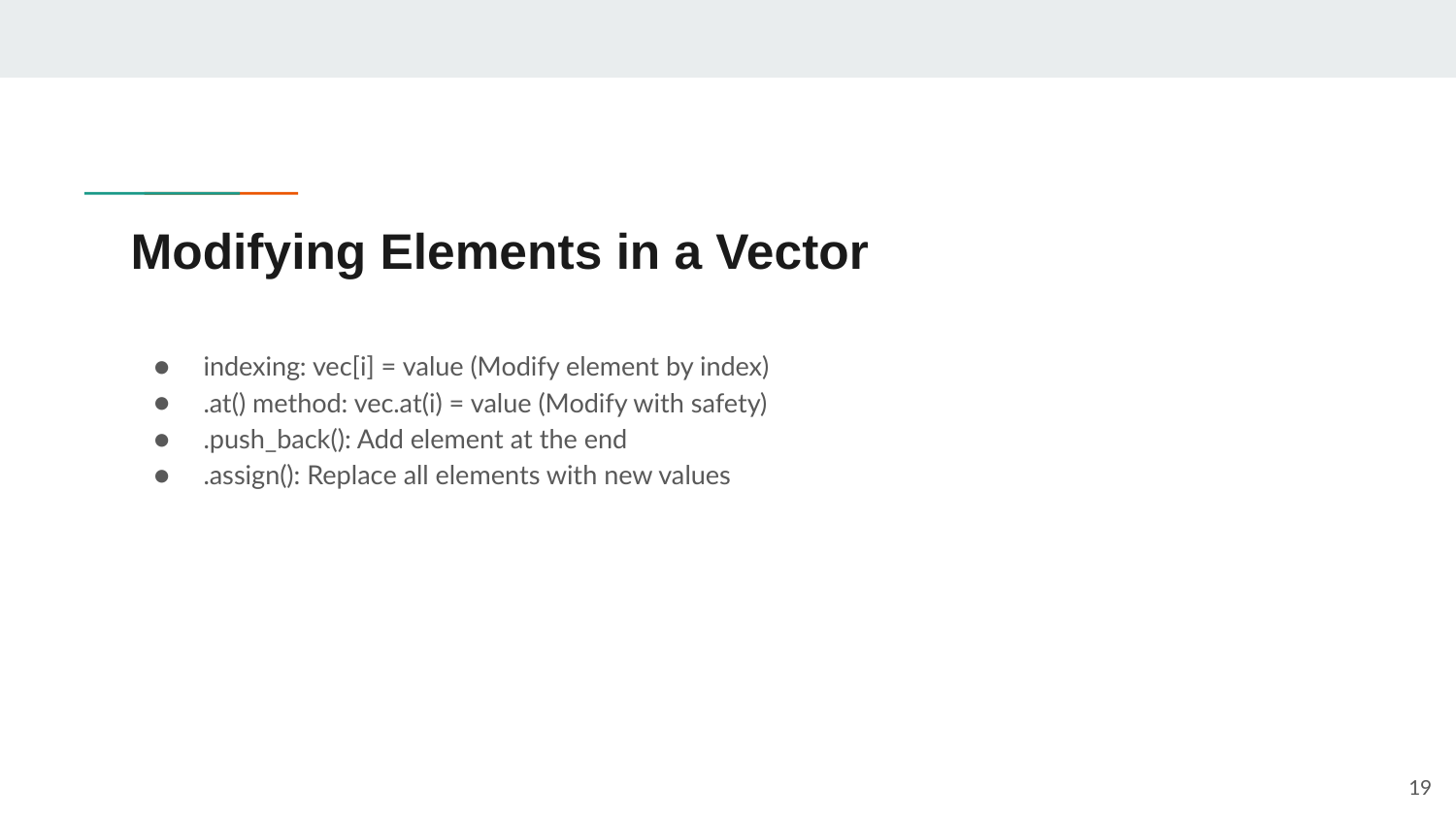

# Modifying Elements in a Vector

indexing: vec[i] = value (Modify element by index)
.at() method: vec.at(i) = value (Modify with safety)
.push_back(): Add element at the end
.assign(): Replace all elements with new values
19